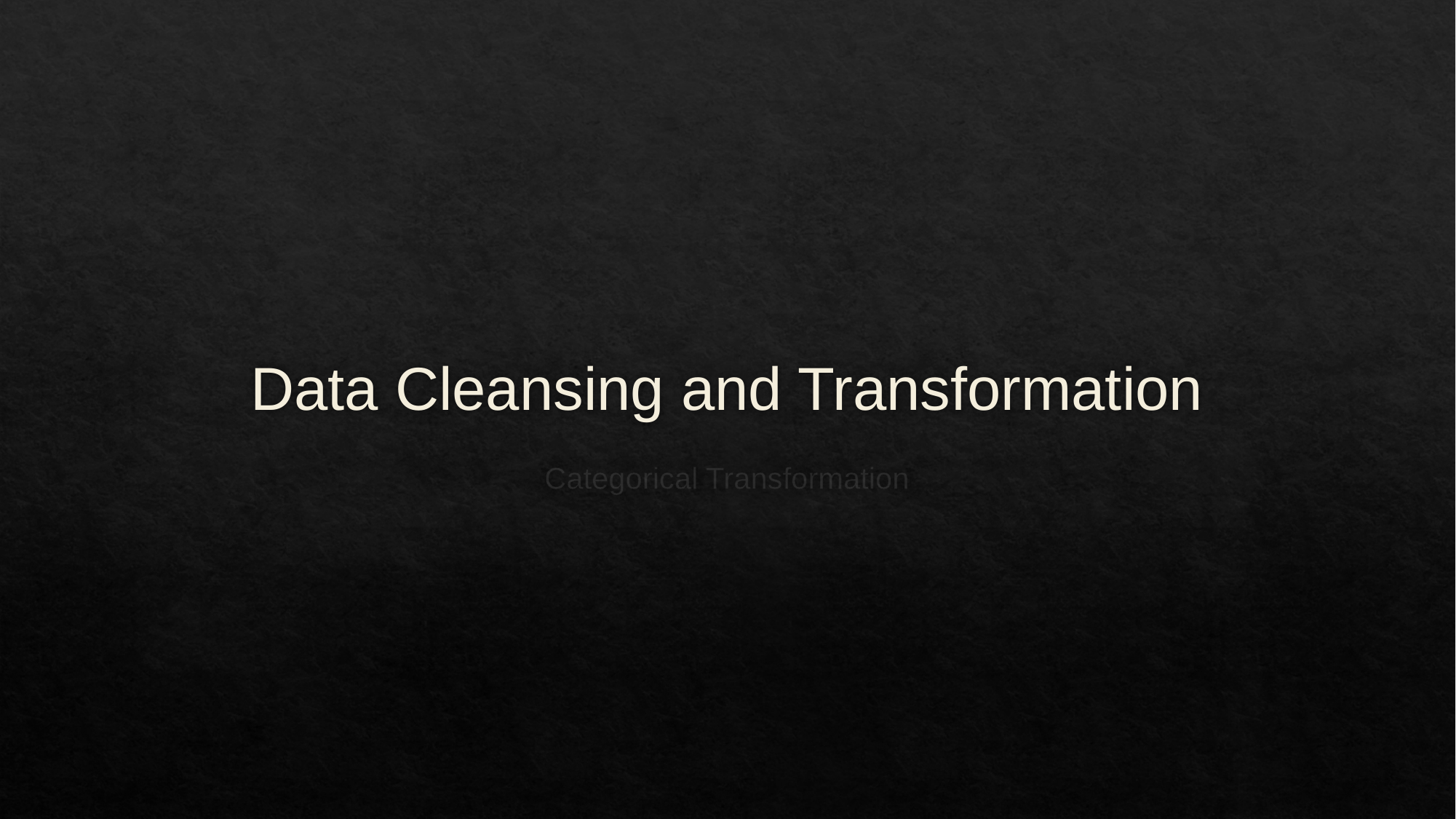

# Data Cleansing and Transformation
Categorical Transformation